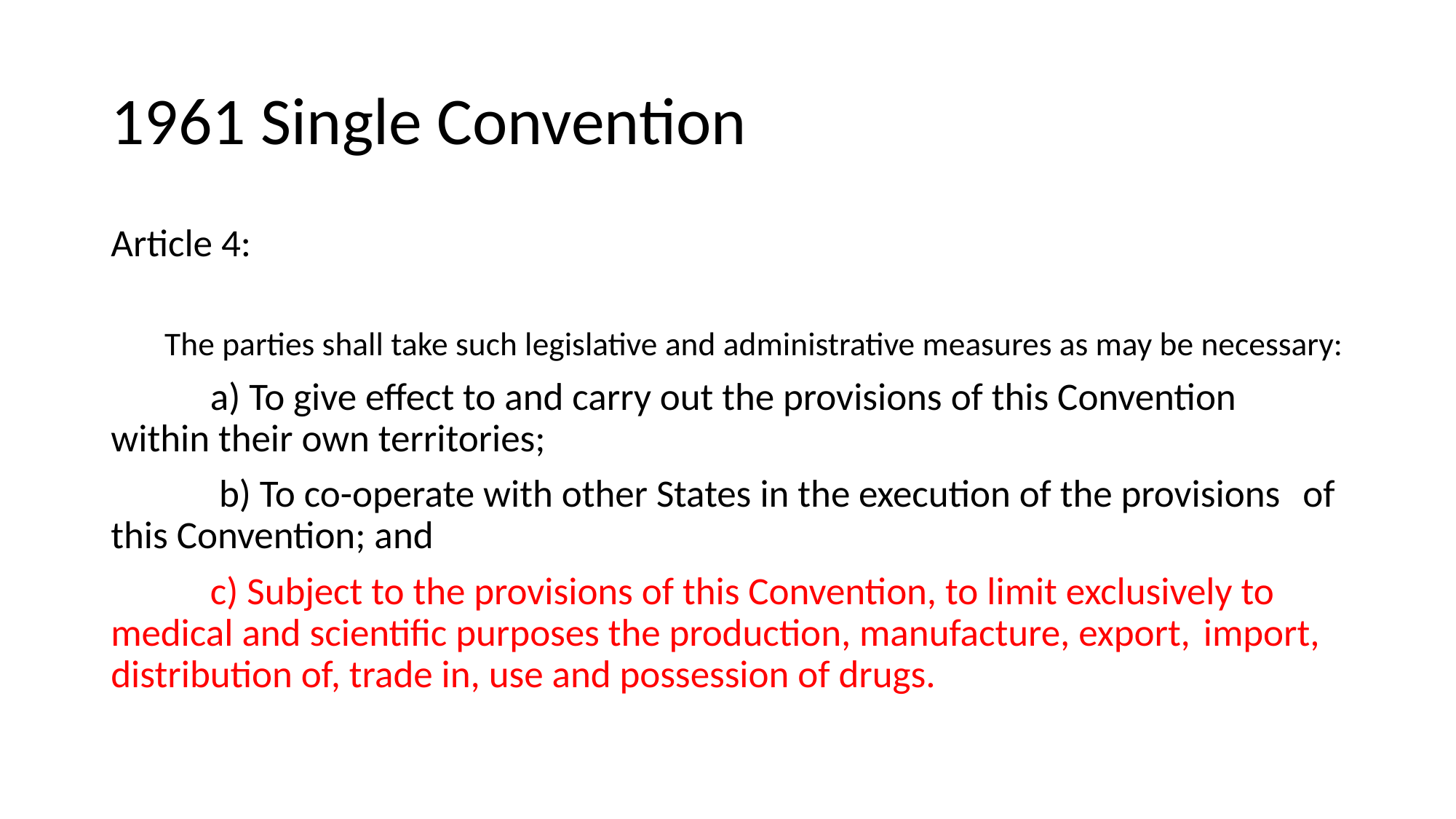

# 1961 Single Convention
Article 4:

The parties shall take such legislative and administrative measures as may be necessary:
	a) To give effect to and carry out the provisions of this Convention 	within their own territories;
	 b) To co-operate with other States in the execution of the provisions 	of this Convention; and
	c) Subject to the provisions of this Convention, to limit exclusively to 	medical and scientific purposes the production, manufacture, export, 	import, distribution of, trade in, use and possession of drugs.